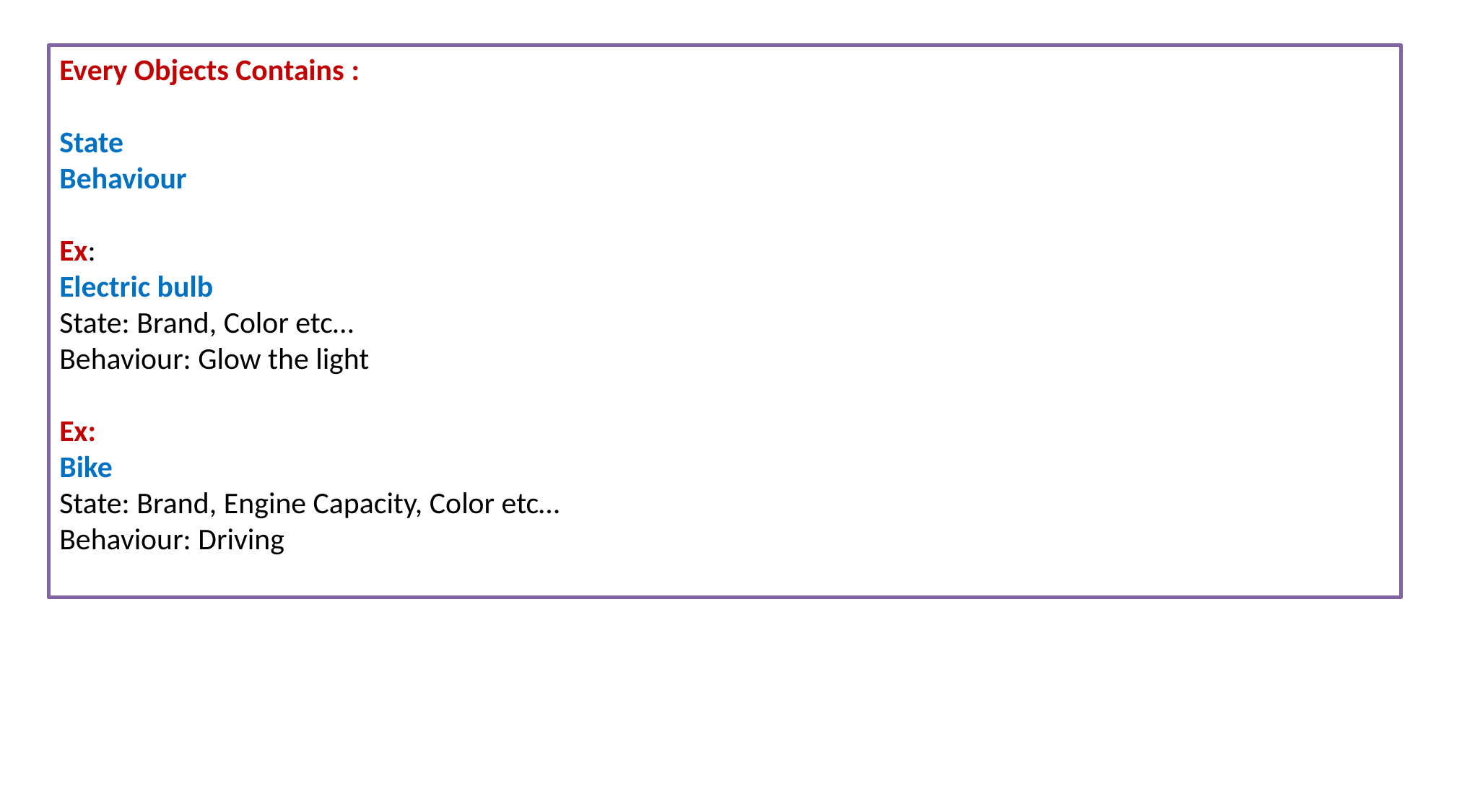

Every Objects Contains :

State
Behaviour

Ex:
Electric bulb
State: Brand, Color etc…
Behaviour: Glow the light

Ex:
Bike
State: Brand, Engine Capacity, Color etc…
Behaviour: Driving